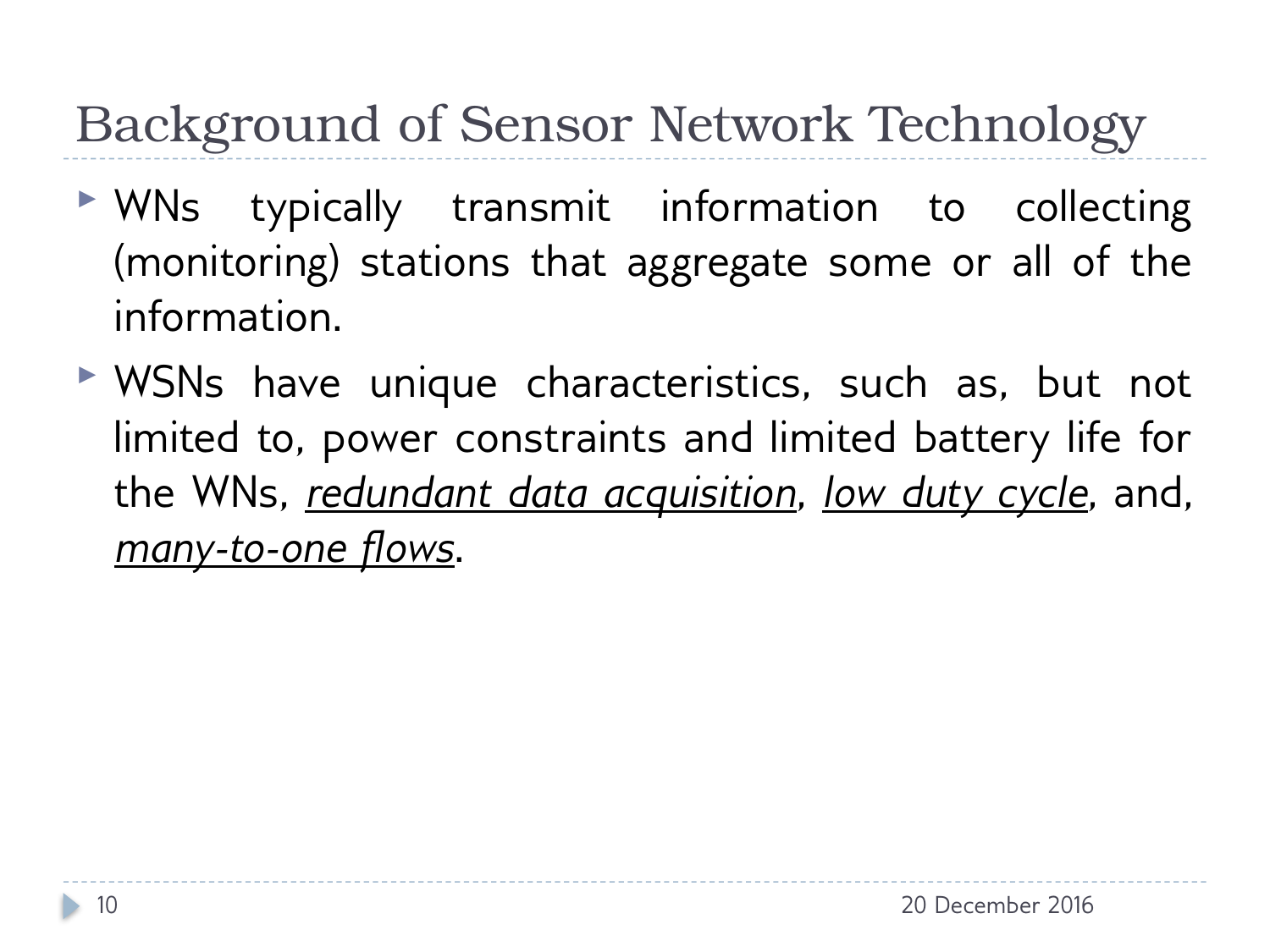

# Background of Sensor Network Technology
WNs typically transmit information to collecting (monitoring) stations that aggregate some or all of the information.
WSNs have unique characteristics, such as, but not limited to, power constraints and limited battery life for the WNs, redundant data acquisition, low duty cycle, and, many-to-one flows.

10
20 December 2016